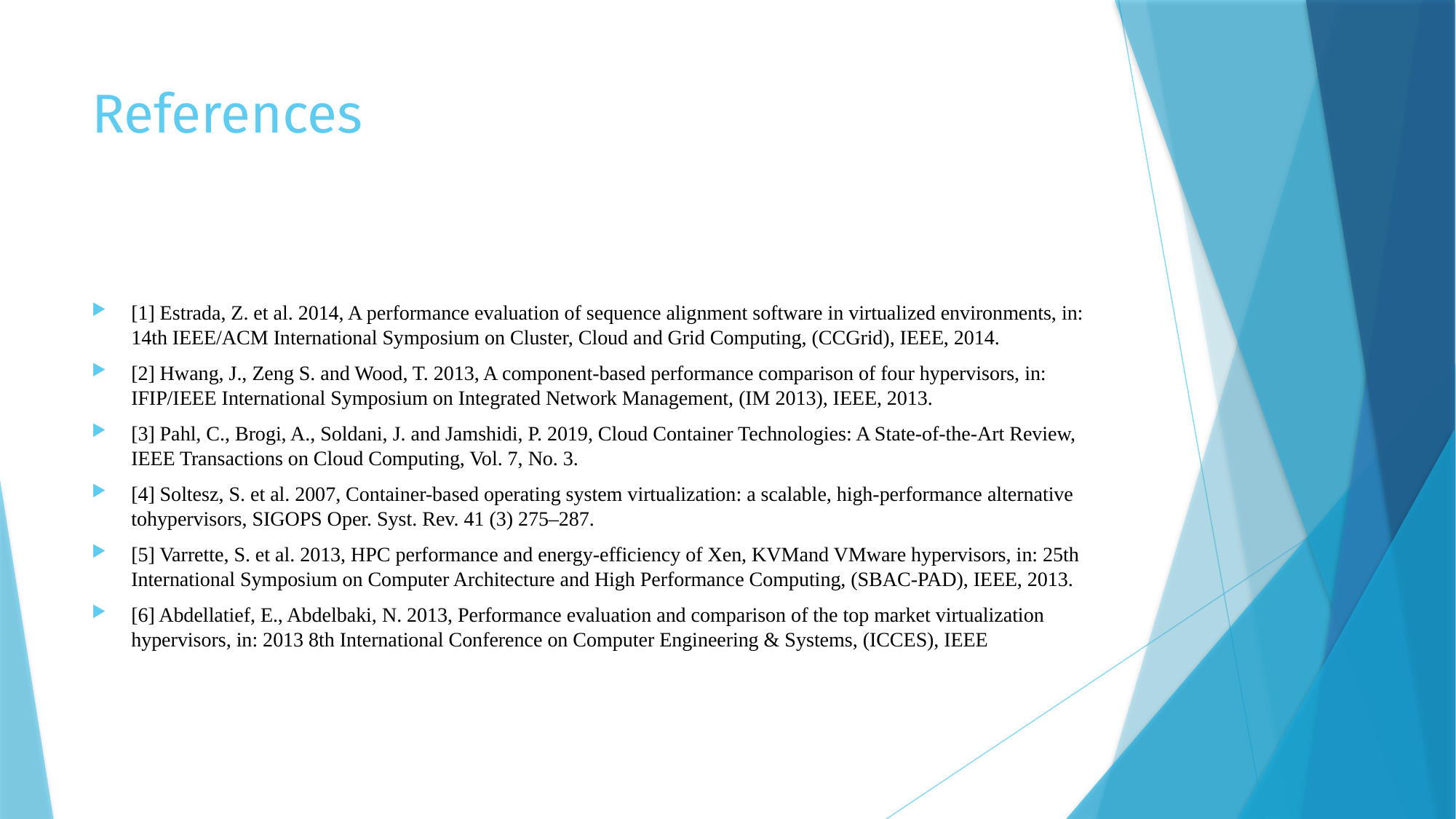

# References

[1] Estrada, Z. et al. 2014, A performance evaluation of sequence alignment software in virtualized environments, in: 14th IEEE/ACM International Symposium on Cluster, Cloud and Grid Computing, (CCGrid), IEEE, 2014.
[2] Hwang, J., Zeng S. and Wood, T. 2013, A component-based performance comparison of four hypervisors, in: IFIP/IEEE International Symposium on Integrated Network Management, (IM 2013), IEEE, 2013.
[3] Pahl, C., Brogi, A., Soldani, J. and Jamshidi, P. 2019, Cloud Container Technologies: A State-of-the-Art Review, IEEE Transactions on Cloud Computing, Vol. 7, No. 3.
[4] Soltesz, S. et al. 2007, Container-based operating system virtualization: a scalable, high-performance alternative tohypervisors, SIGOPS Oper. Syst. Rev. 41 (3) 275–287.
[5] Varrette, S. et al. 2013, HPC performance and energy-efficiency of Xen, KVMand VMware hypervisors, in: 25th International Symposium on Computer Architecture and High Performance Computing, (SBAC-PAD), IEEE, 2013.
[6] Abdellatief, E., Abdelbaki, N. 2013, Performance evaluation and comparison of the top market virtualization hypervisors, in: 2013 8th International Conference on Computer Engineering & Systems, (ICCES), IEEE